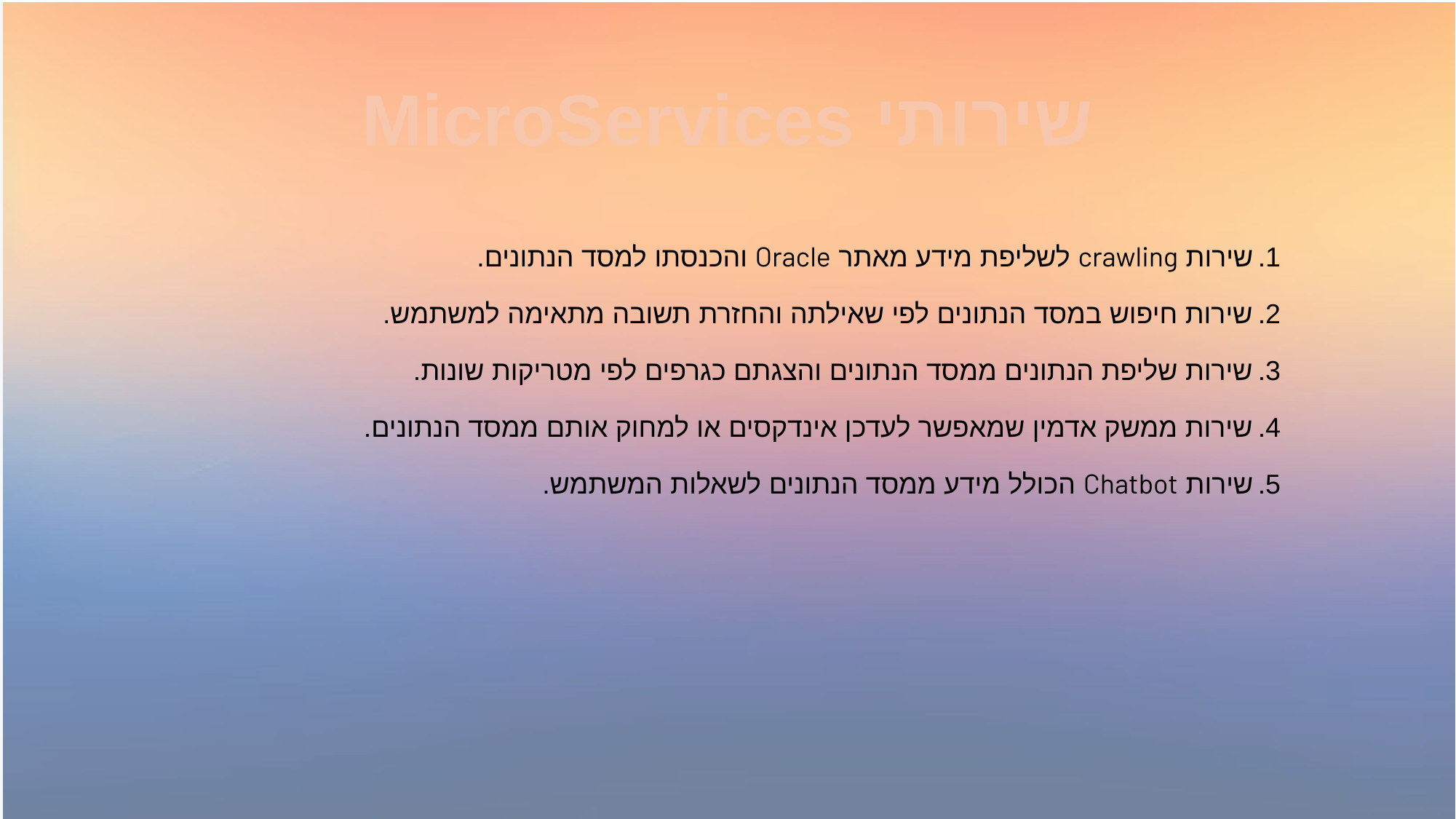

# שירותי MicroServices
שירות crawling לשליפת מידע מאתר Oracle והכנסתו למסד הנתונים.
שירות חיפוש במסד הנתונים לפי שאילתה והחזרת תשובה מתאימה למשתמש.
שירות שליפת הנתונים ממסד הנתונים והצגתם כגרפים לפי מטריקות שונות.
שירות ממשק אדמין שמאפשר לעדכן אינדקסים או למחוק אותם ממסד הנתונים.
שירות Chatbot הכולל מידע ממסד הנתונים לשאלות המשתמש.